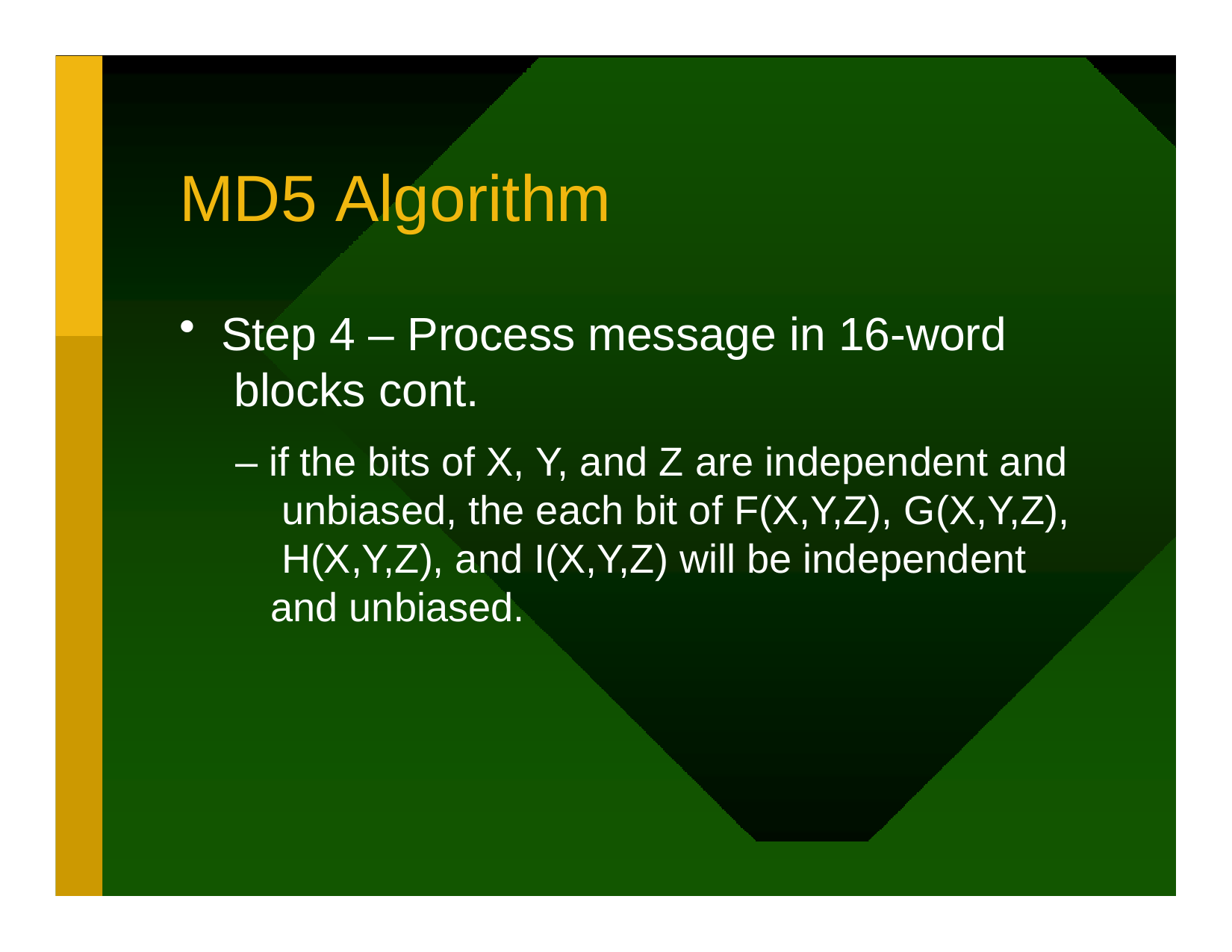

# MD5 Algorithm
Step 4 – Process message in 16-word  blocks cont.
– if the bits of X, Y, and Z are independent and  unbiased, the each bit of F(X,Y,Z), G(X,Y,Z),  H(X,Y,Z), and I(X,Y,Z) will be independent  and unbiased.